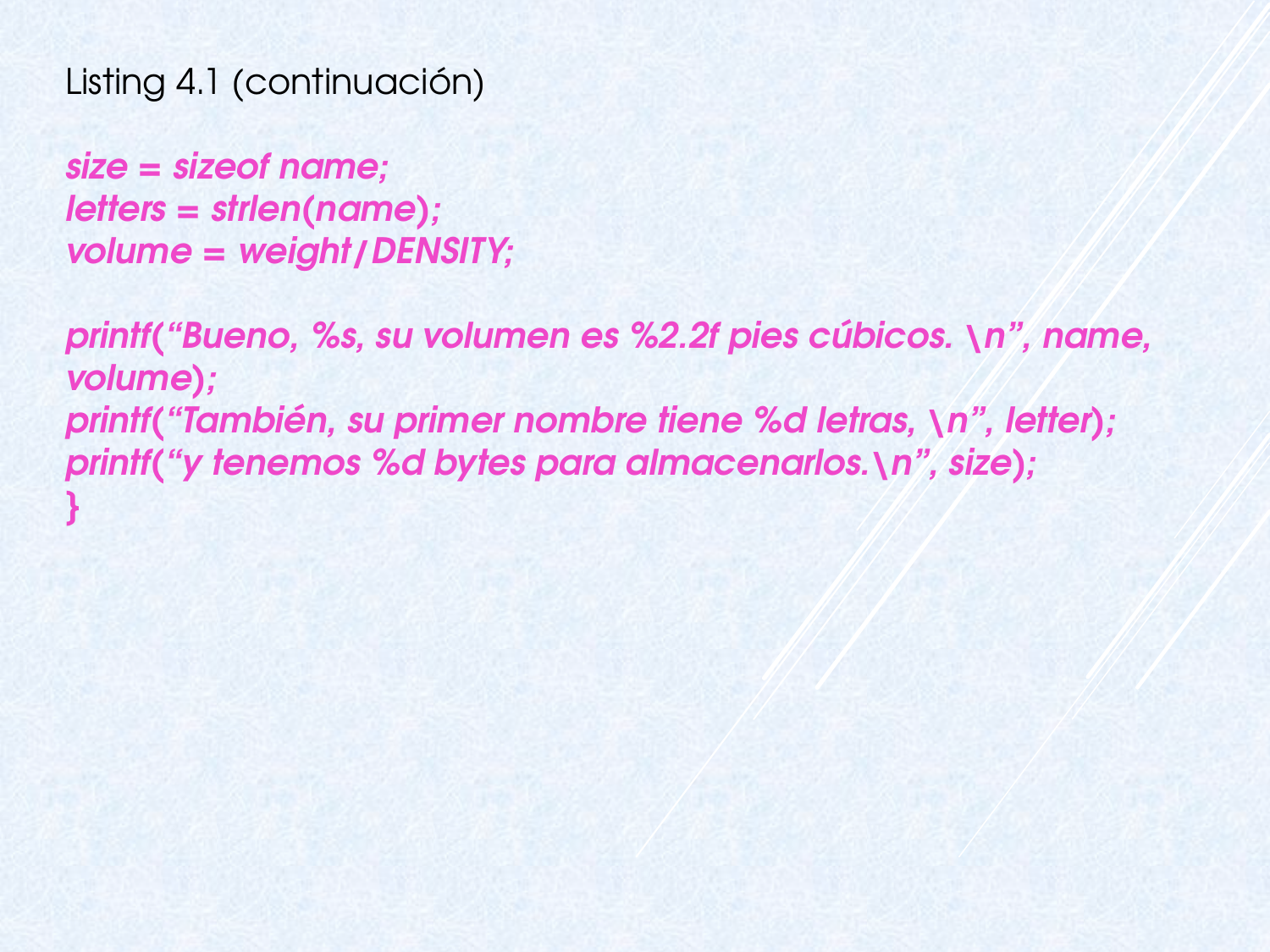

Listing 4.1 (continuación)

size = sizeof name;
letters = strlen(name);
volume = weight/DENSITY;

printf(“Bueno, %s, su volumen es %2.2f pies cúbicos. \n”, name, volume);
printf(“También, su primer nombre tiene %d letras, \n”, letter);
printf(“y tenemos %d bytes para almacenarlos.\n”, size);
}